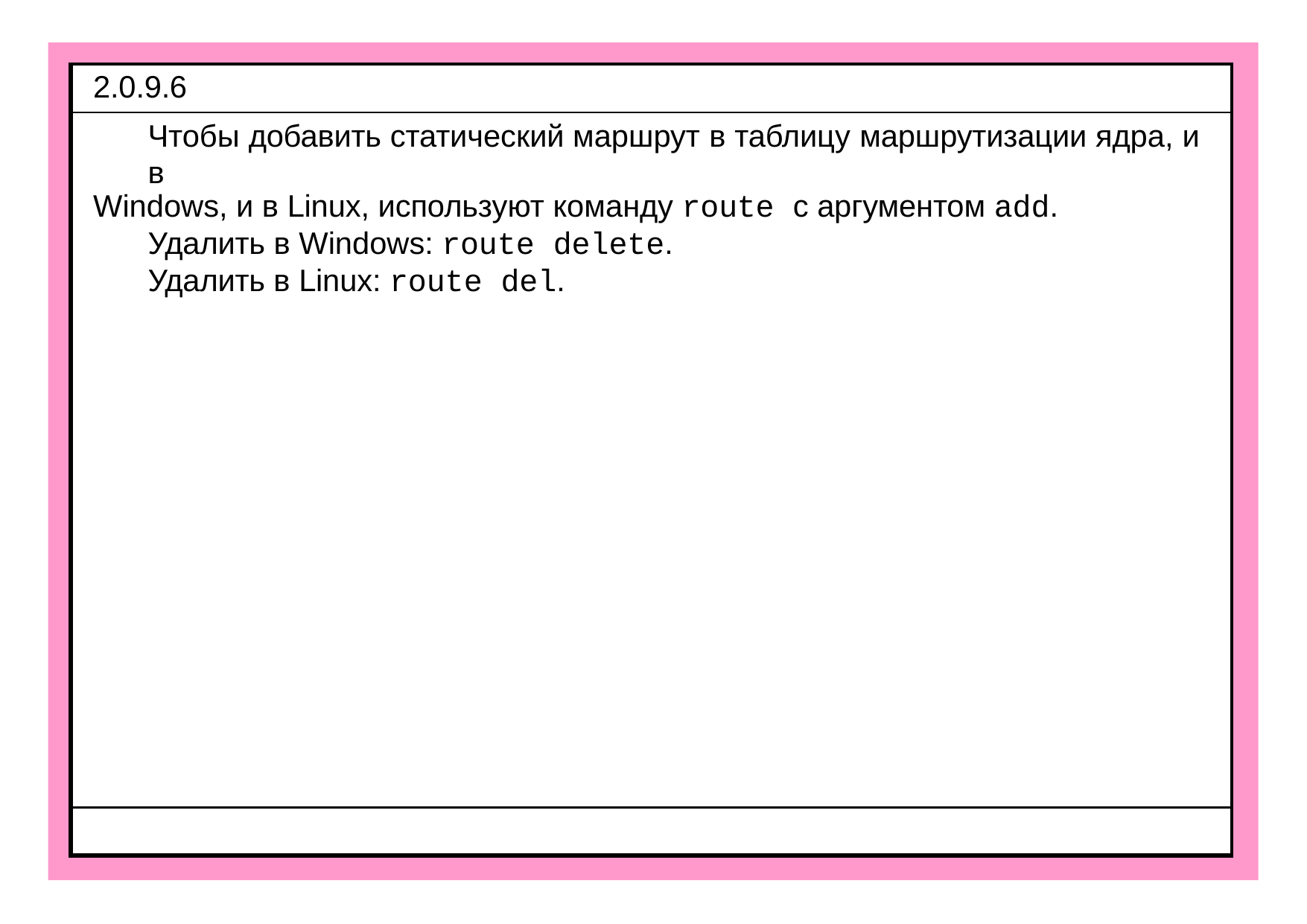

| 2.0.9.6 |
| --- |
| Чтобы добавить статический маршрут в таблицу маршрутизации ядра, и в Windows, и в Linux, используют команду route с аргументом add. Удалить в Windows: route delete. Удалить в Linux: route del. |
|  |